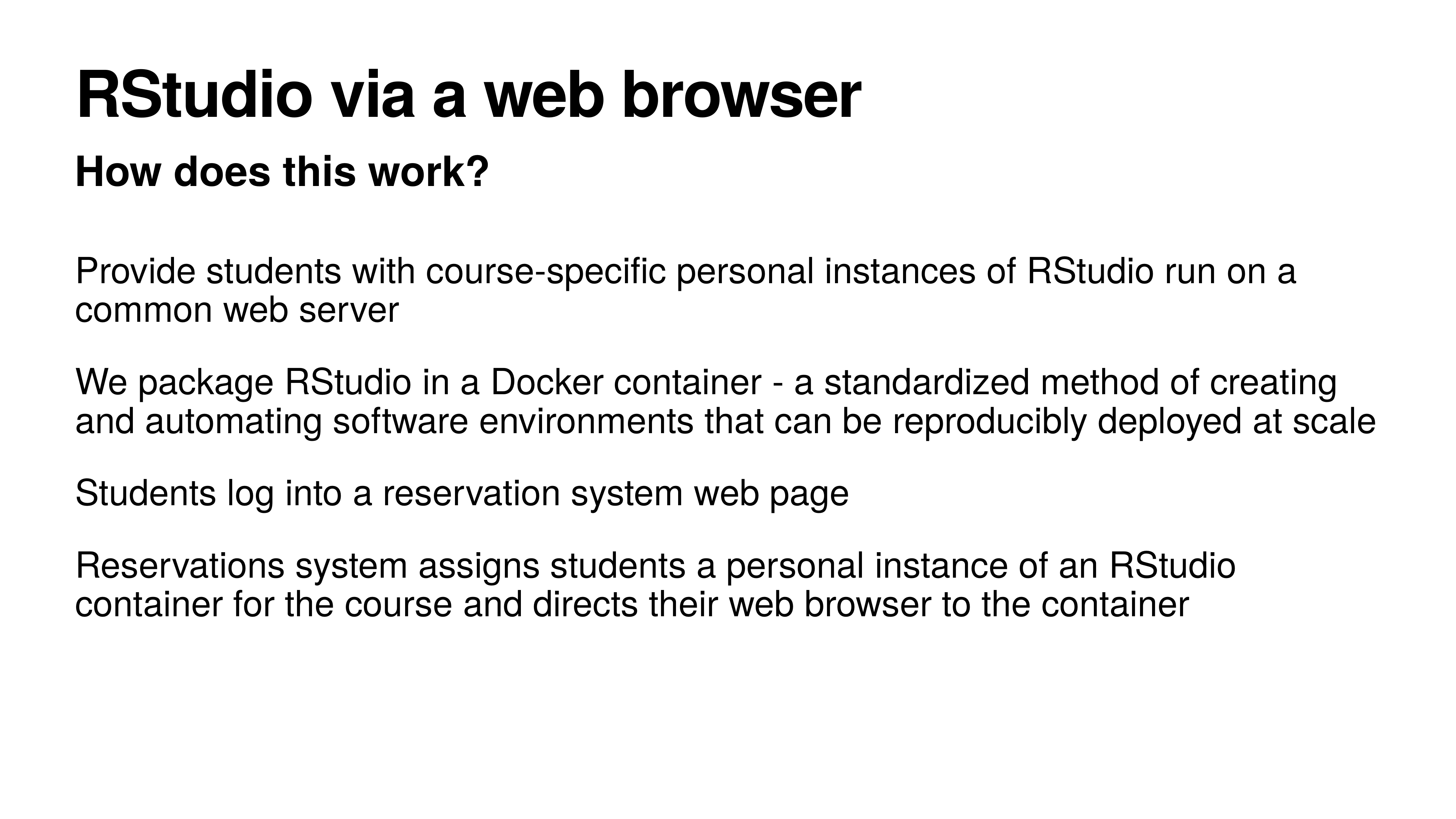

# RStudio via a web browser
How does this work?
Provide students with course-specific personal instances of RStudio run on a common web server
We package RStudio in a Docker container - a standardized method of creating and automating software environments that can be reproducibly deployed at scale
Students log into a reservation system web page
Reservations system assigns students a personal instance of an RStudio container for the course and directs their web browser to the container